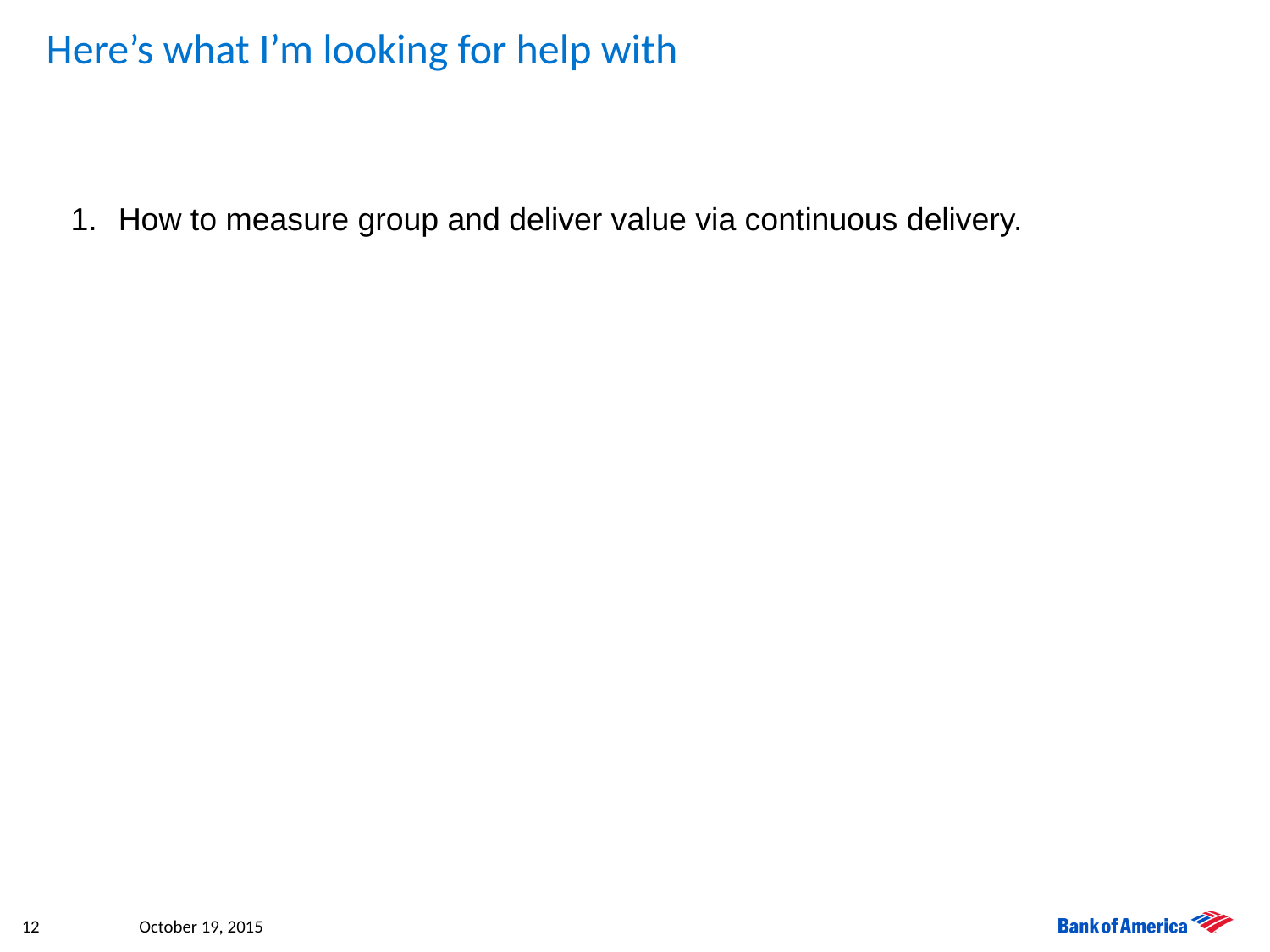

# Here’s what I’m looking for help with

How to measure group and deliver value via continuous delivery.

12
October 19, 2015